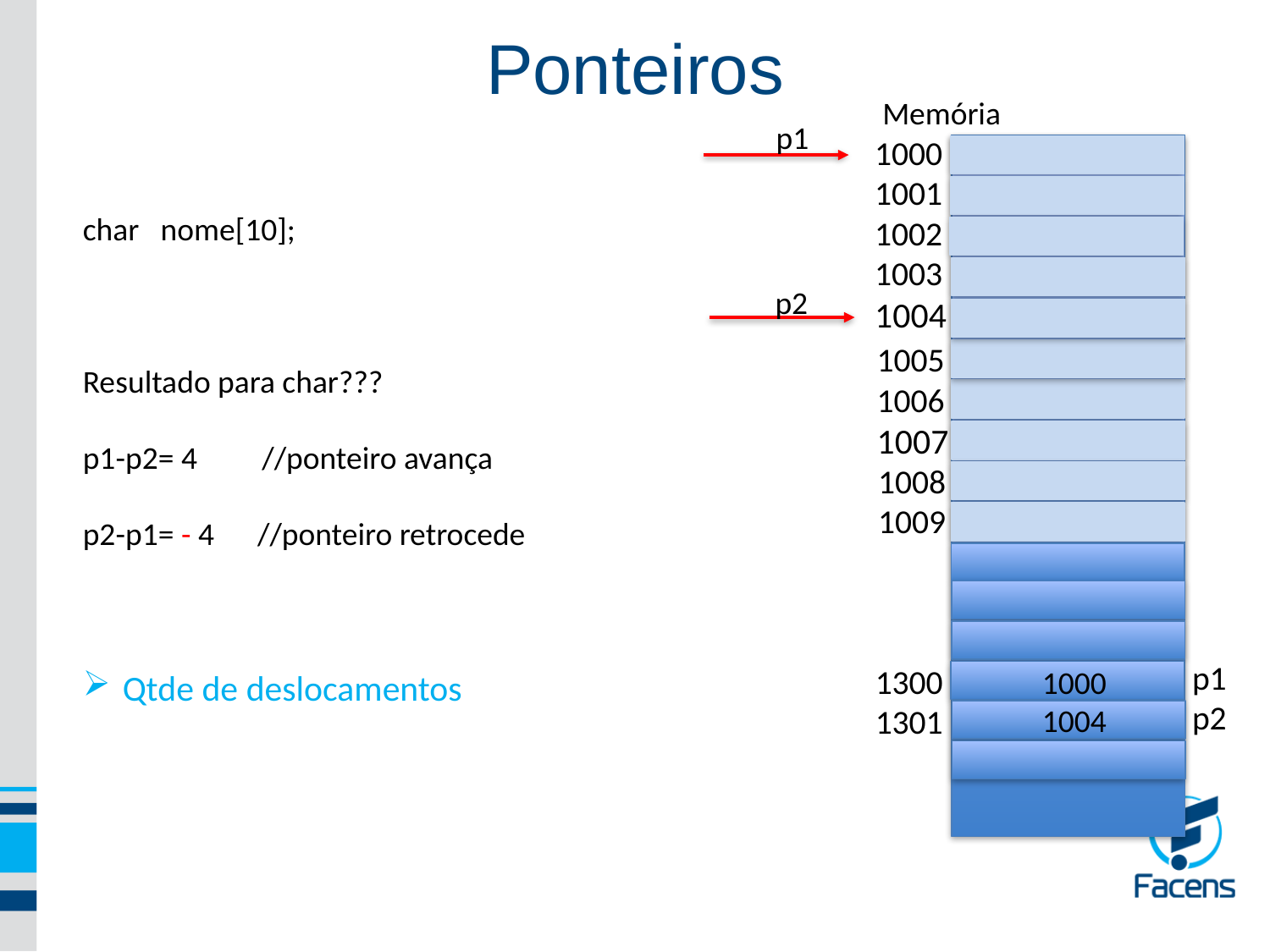

Ponteiros
Memória
p1
1000
1001
1002
1003
1004

char   nome[10];

Resultado para char???

p1-p2= 4         //ponteiro avança

p2-p1= - 4      //ponteiro retrocede

Qtde de deslocamentos
p2
1005
1006
1007
1008
1009

p1
p2

1300
1301

1000
1004